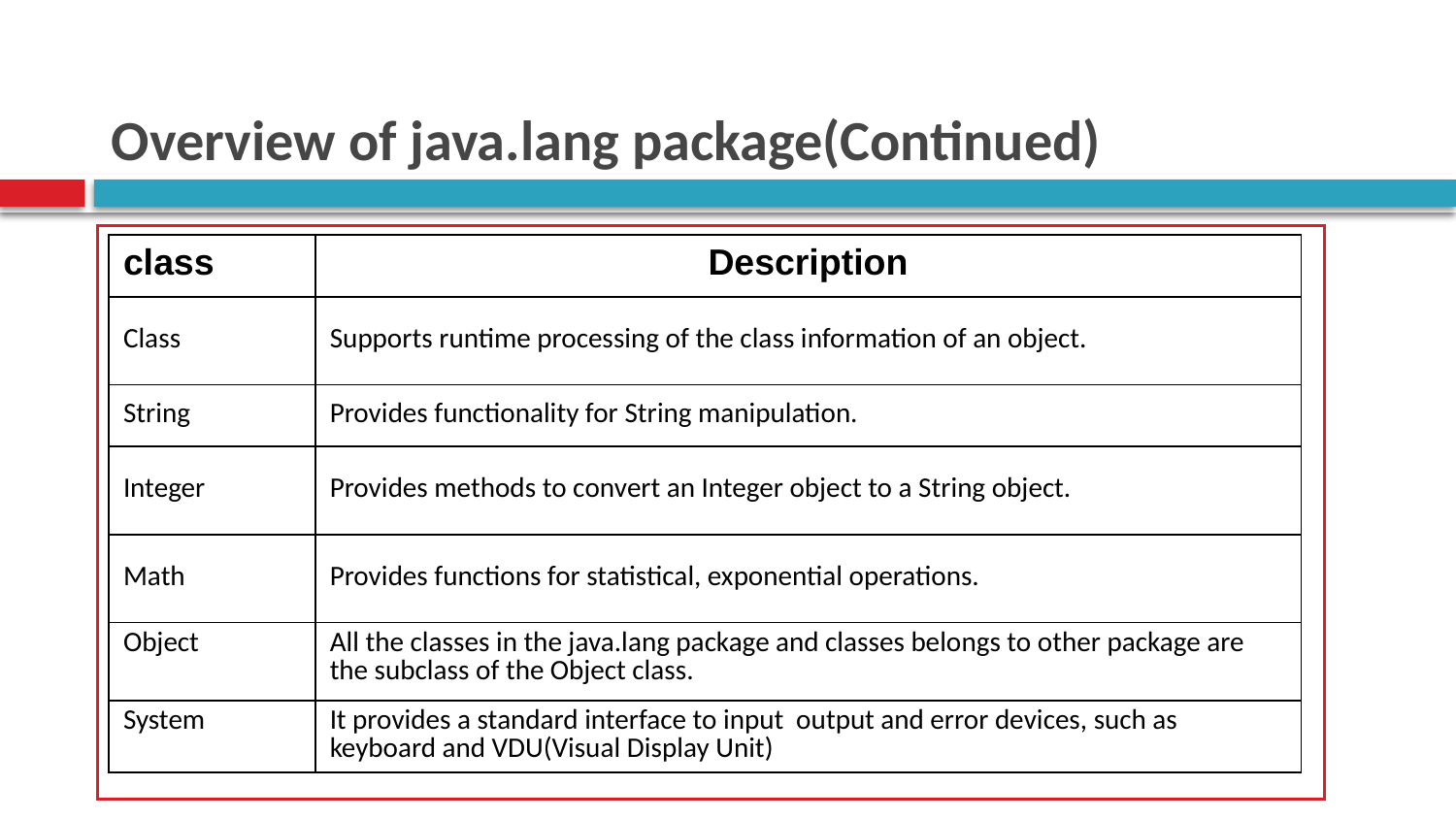

# Overview of java.lang package(Continued)

| class | Description |
| --- | --- |
| Class | Supports runtime processing of the class information of an object. |
| String | Provides functionality for String manipulation. |
| Integer | Provides methods to convert an Integer object to a String object. |
| Math | Provides functions for statistical, exponential operations. |
| Object | All the classes in the java.lang package and classes belongs to other package are the subclass of the Object class. |
| System | It provides a standard interface to input output and error devices, such as keyboard and VDU(Visual Display Unit) |